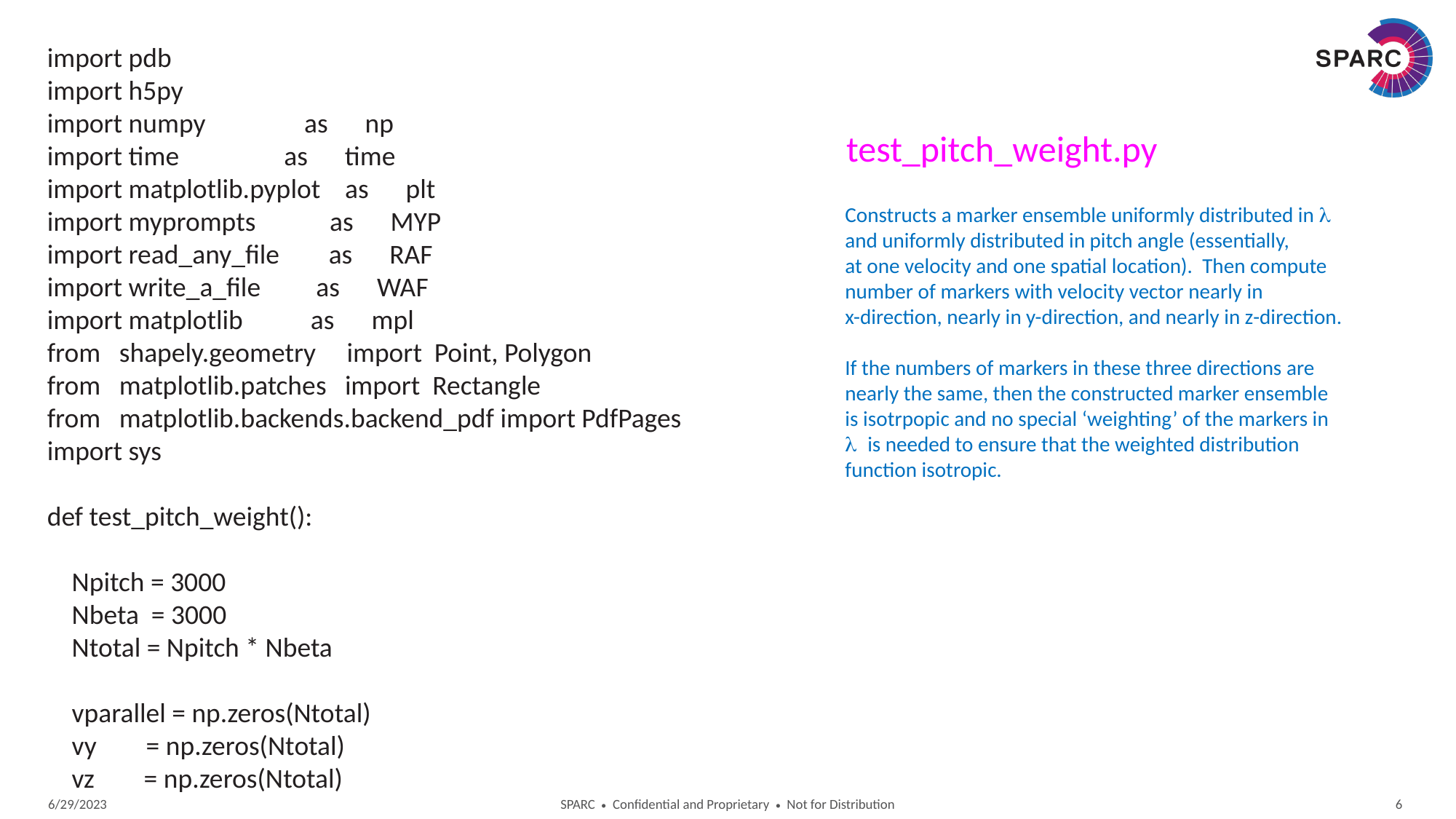

import pdb
import h5py
import numpy                as      np
import time                 as      time
import matplotlib.pyplot    as      plt
import myprompts            as      MYP
import read_any_file        as      RAF
import write_a_file         as      WAF
import matplotlib           as      mpl
from   shapely.geometry     import  Point, Polygon
from   matplotlib.patches   import  Rectangle
from   matplotlib.backends.backend_pdf import PdfPages
import sys

def test_pitch_weight():

    Npitch = 3000
    Nbeta  = 3000
    Ntotal = Npitch * Nbeta

    vparallel = np.zeros(Ntotal)
    vy        = np.zeros(Ntotal)
    vz        = np.zeros(Ntotal)

test_pitch_weight.py
Constructs a marker ensemble uniformly distributed in λ
and uniformly distributed in pitch angle (essentially,
at one velocity and one spatial location).  Then compute
number of markers with velocity vector nearly in
x-direction, nearly in y-direction, and nearly in z-direction.

If the numbers of markers in these three directions are
nearly the same, then the constructed marker ensemble
is isotrpopic and no special ‘weighting’ of the markers in
λ is needed to ensure that the weighted distribution
function isotropic.